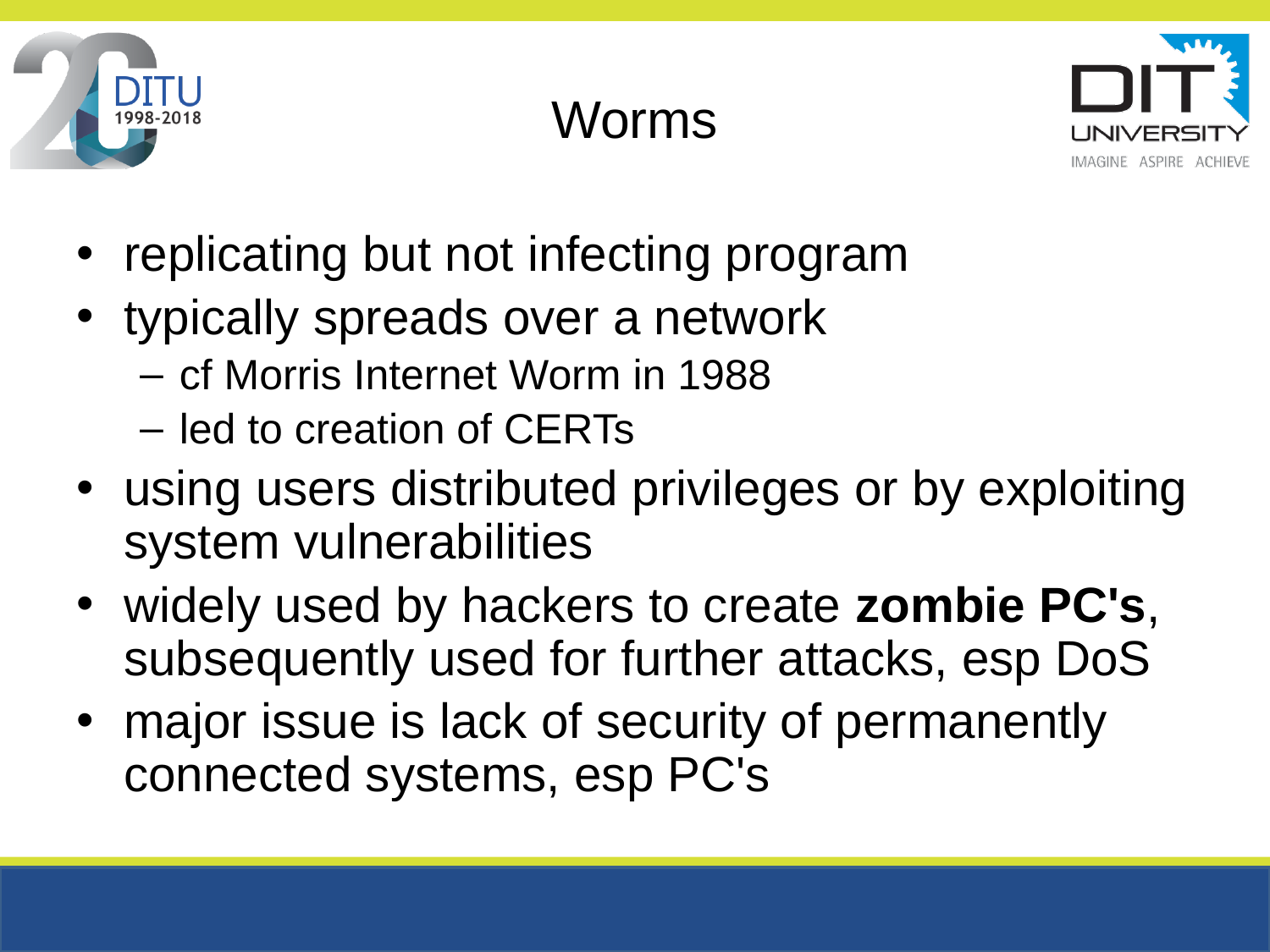

# Worms
replicating but not infecting program
typically spreads over a network
cf Morris Internet Worm in 1988
led to creation of CERTs
using users distributed privileges or by exploiting system vulnerabilities
widely used by hackers to create zombie PC's, subsequently used for further attacks, esp DoS
major issue is lack of security of permanently connected systems, esp PC's